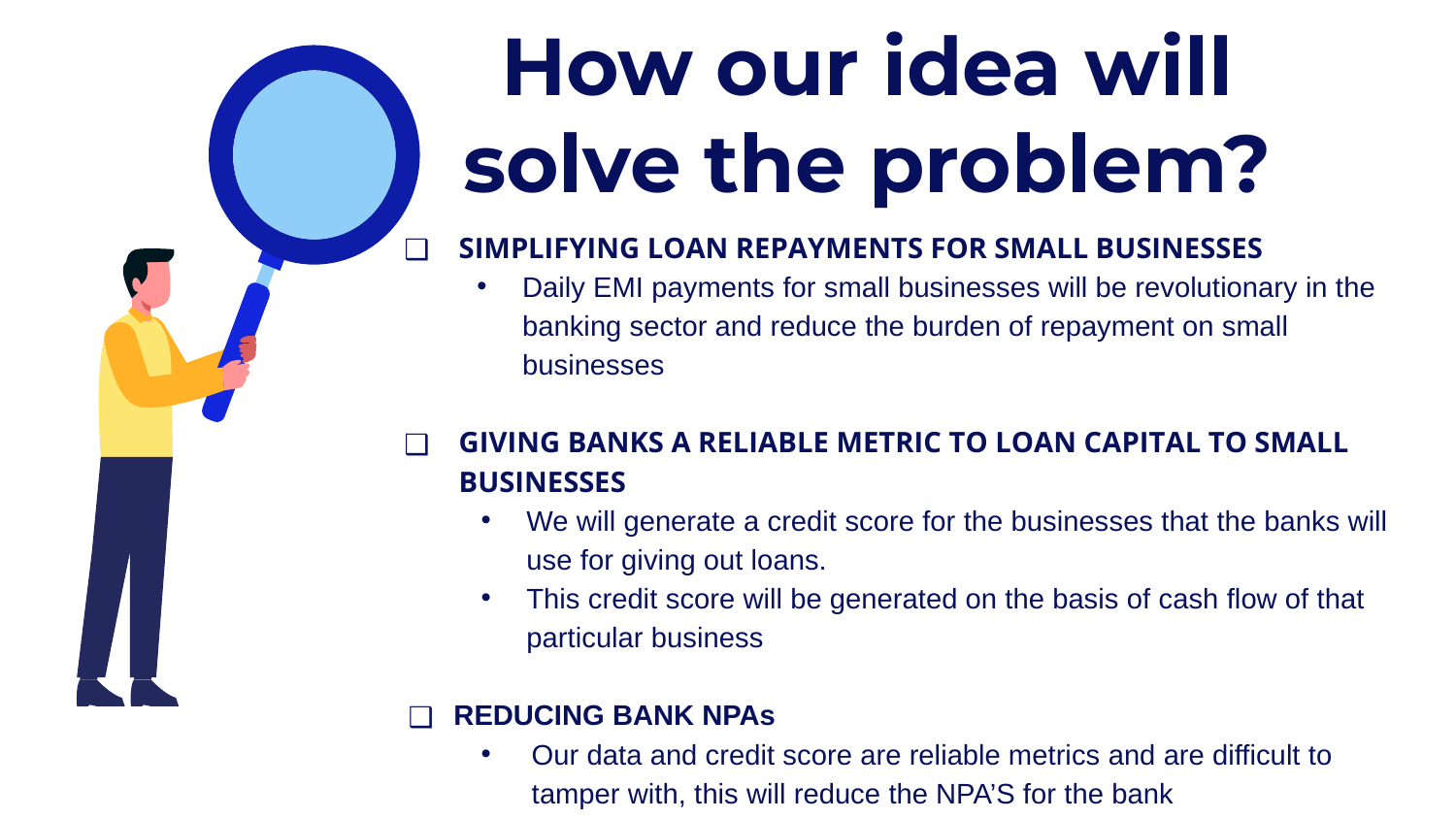

# How our idea will solve the problem?

SIMPLIFYING LOAN REPAYMENTS FOR SMALL BUSINESSES
Daily EMI payments for small businesses will be revolutionary in the banking sector and reduce the burden of repayment on small businesses

GIVING BANKS A RELIABLE METRIC TO LOAN CAPITAL TO SMALL BUSINESSES
We will generate a credit score for the businesses that the banks will use for giving out loans.
This credit score will be generated on the basis of cash flow of that particular business

REDUCING BANK NPAs
Our data and credit score are reliable metrics and are difficult to tamper with, this will reduce the NPA’S for the bank